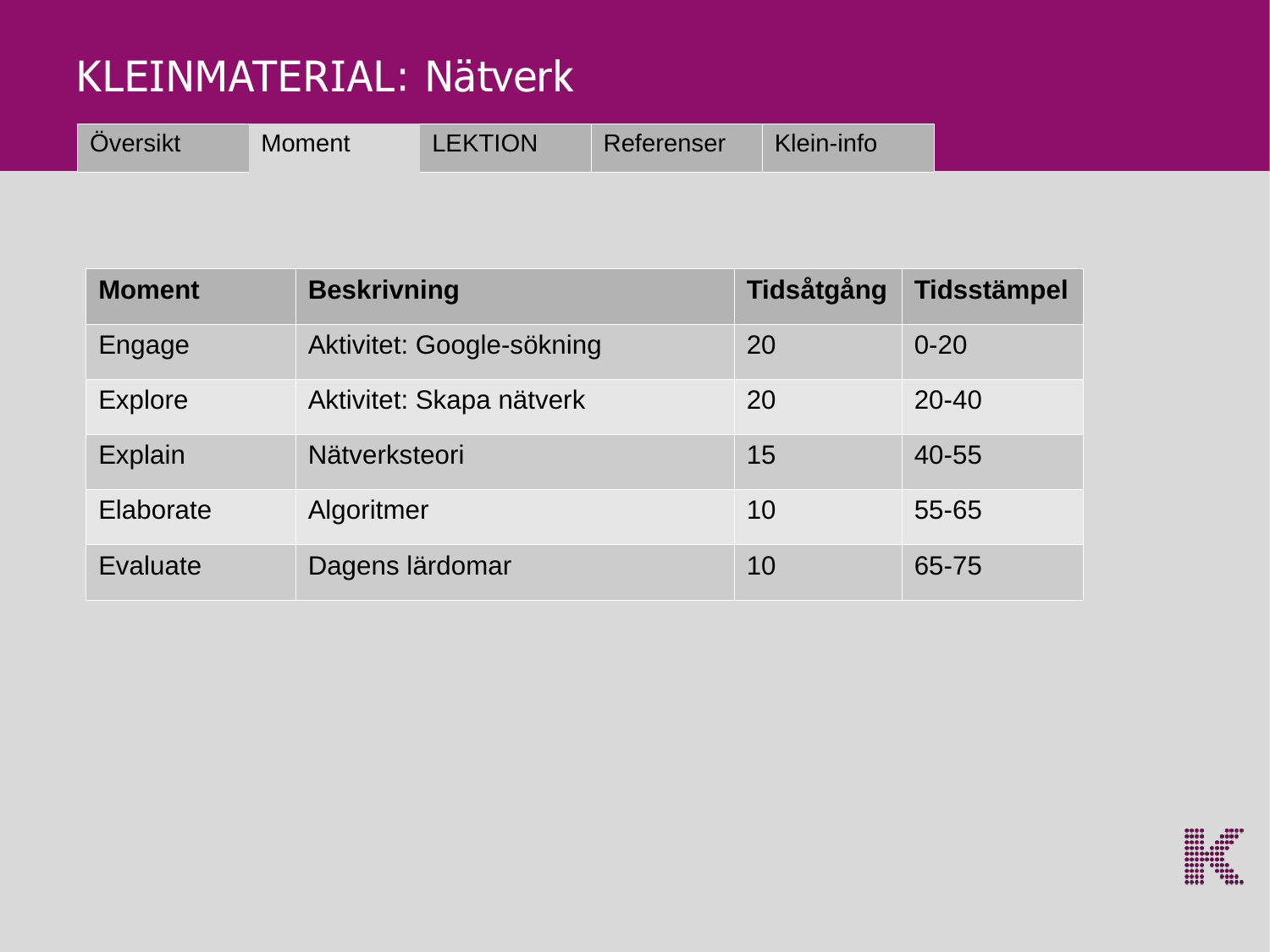

KLEINMATERIAL: Nätverk
| Översikt | Moment | LEKTION | Referenser | Klein-info |
| --- | --- | --- | --- | --- |

| Moment | Beskrivning | Tidsåtgång | Tidsstämpel |
| --- | --- | --- | --- |
| Engage | Aktivitet: Google-sökning | 20 | 0-20 |
| Explore | Aktivitet: Skapa nätverk | 20 | 20-40 |
| Explain | Nätverksteori | 15 | 40-55 |
| Elaborate | Algoritmer | 10 | 55-65 |
| Evaluate | Dagens lärdomar | 10 | 65-75 |